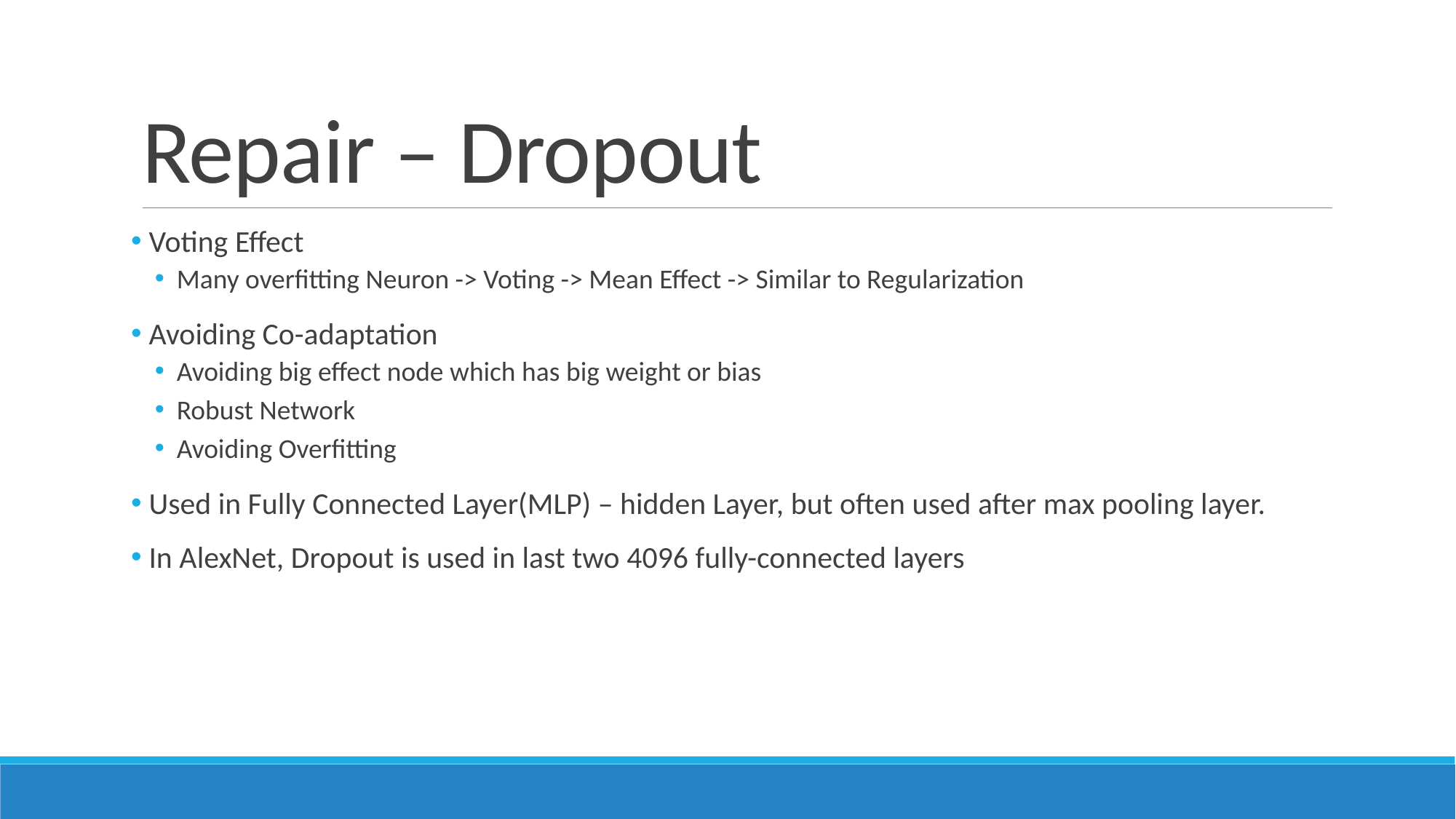

# Repair – Dropout
 Voting Effect
Many overfitting Neuron -> Voting -> Mean Effect -> Similar to Regularization
 Avoiding Co-adaptation
Avoiding big effect node which has big weight or bias
Robust Network
Avoiding Overfitting
 Used in Fully Connected Layer(MLP) – hidden Layer, but often used after max pooling layer.
 In AlexNet, Dropout is used in last two 4096 fully-connected layers